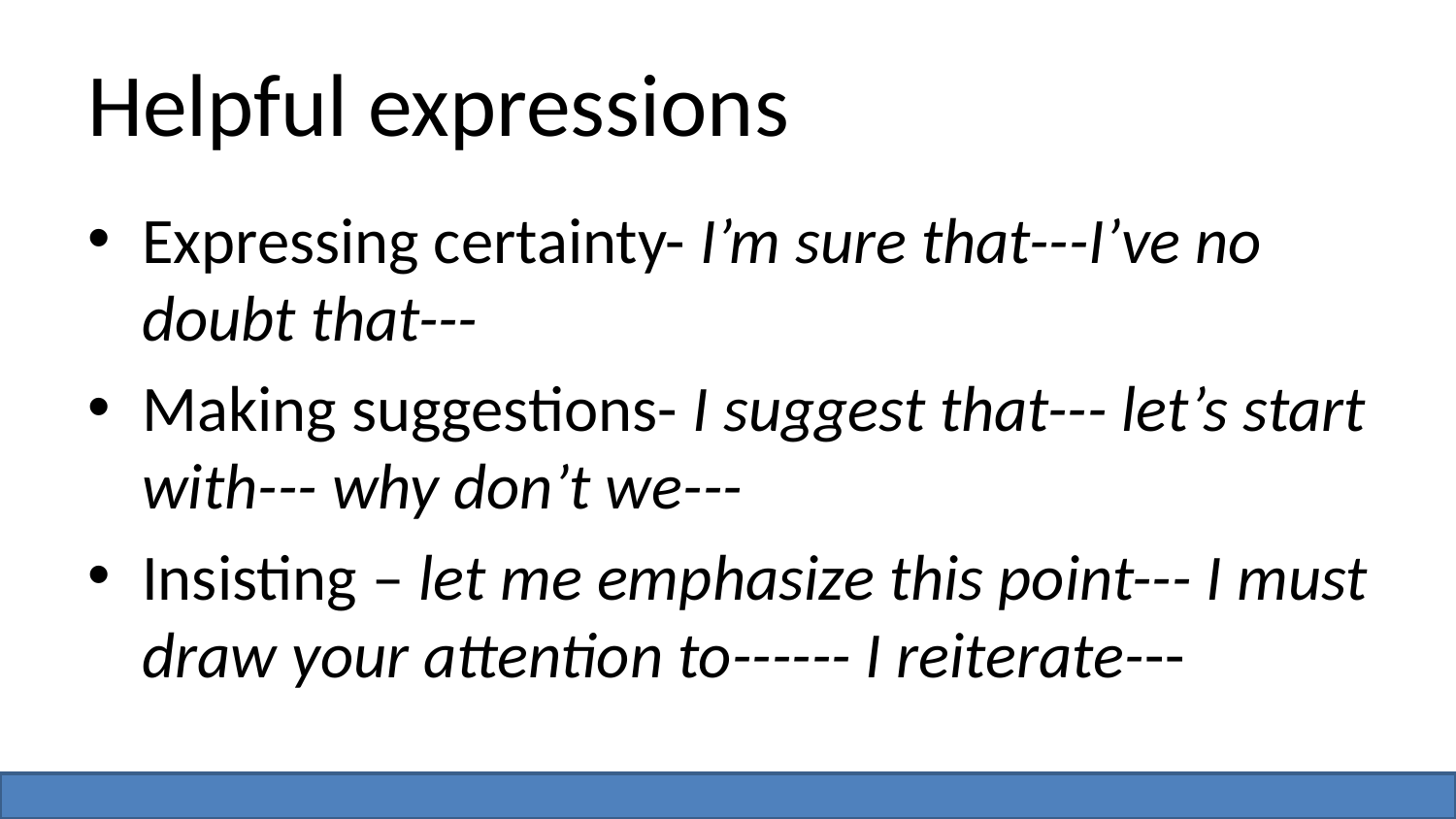

# Helpful expressions
Expressing certainty- I’m sure that---I’ve no doubt that---
Making suggestions- I suggest that--- let’s start with--- why don’t we---
Insisting – let me emphasize this point--- I must draw your attention to------ I reiterate---